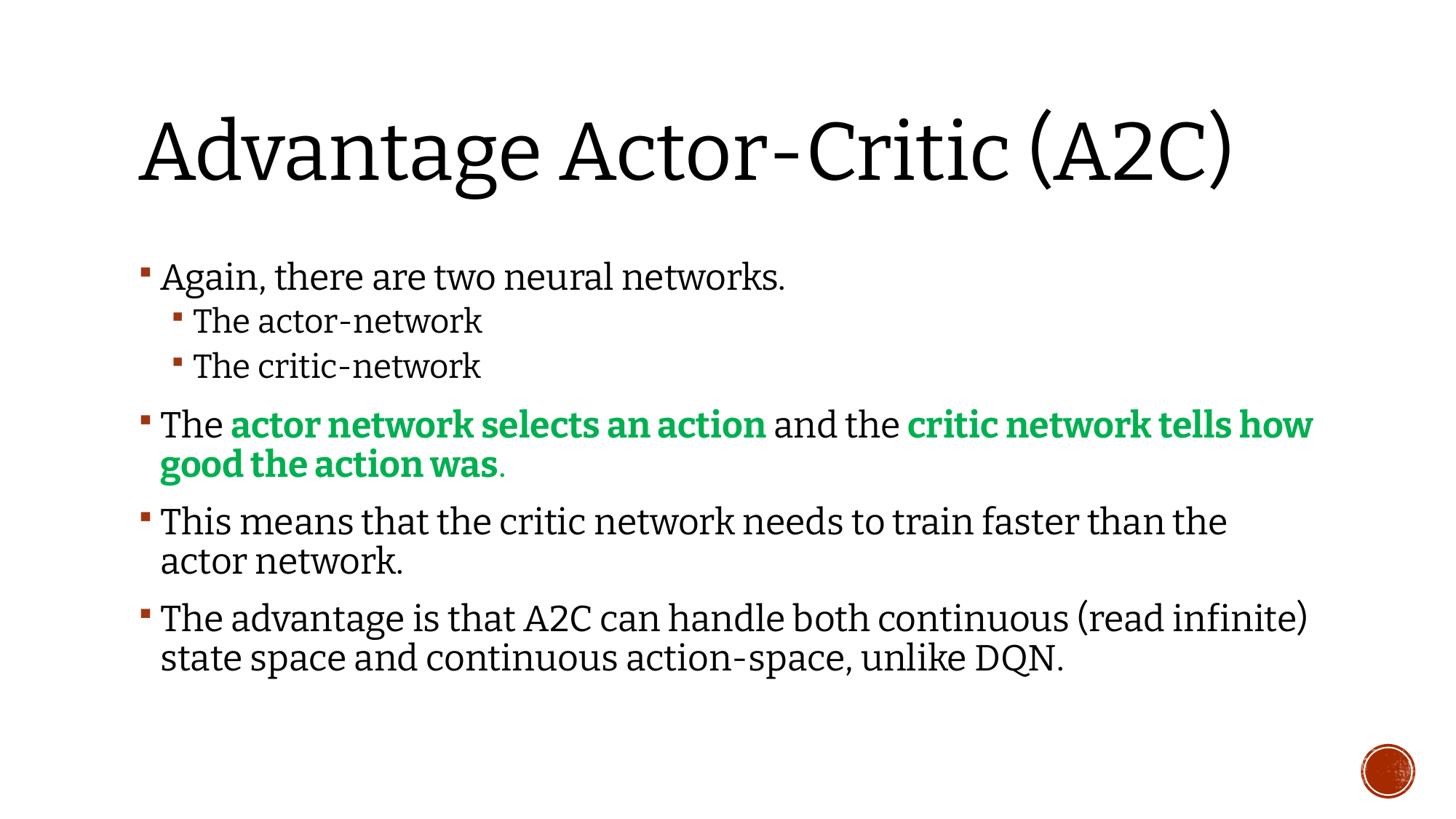

# Advantage Actor-Critic (A2C)
Again, there are two neural networks.
The actor-network
The critic-network
The actor network selects an action and the critic network tells how good the action was.
This means that the critic network needs to train faster than the actor network.
The advantage is that A2C can handle both continuous (read infinite) state space and continuous action-space, unlike DQN.